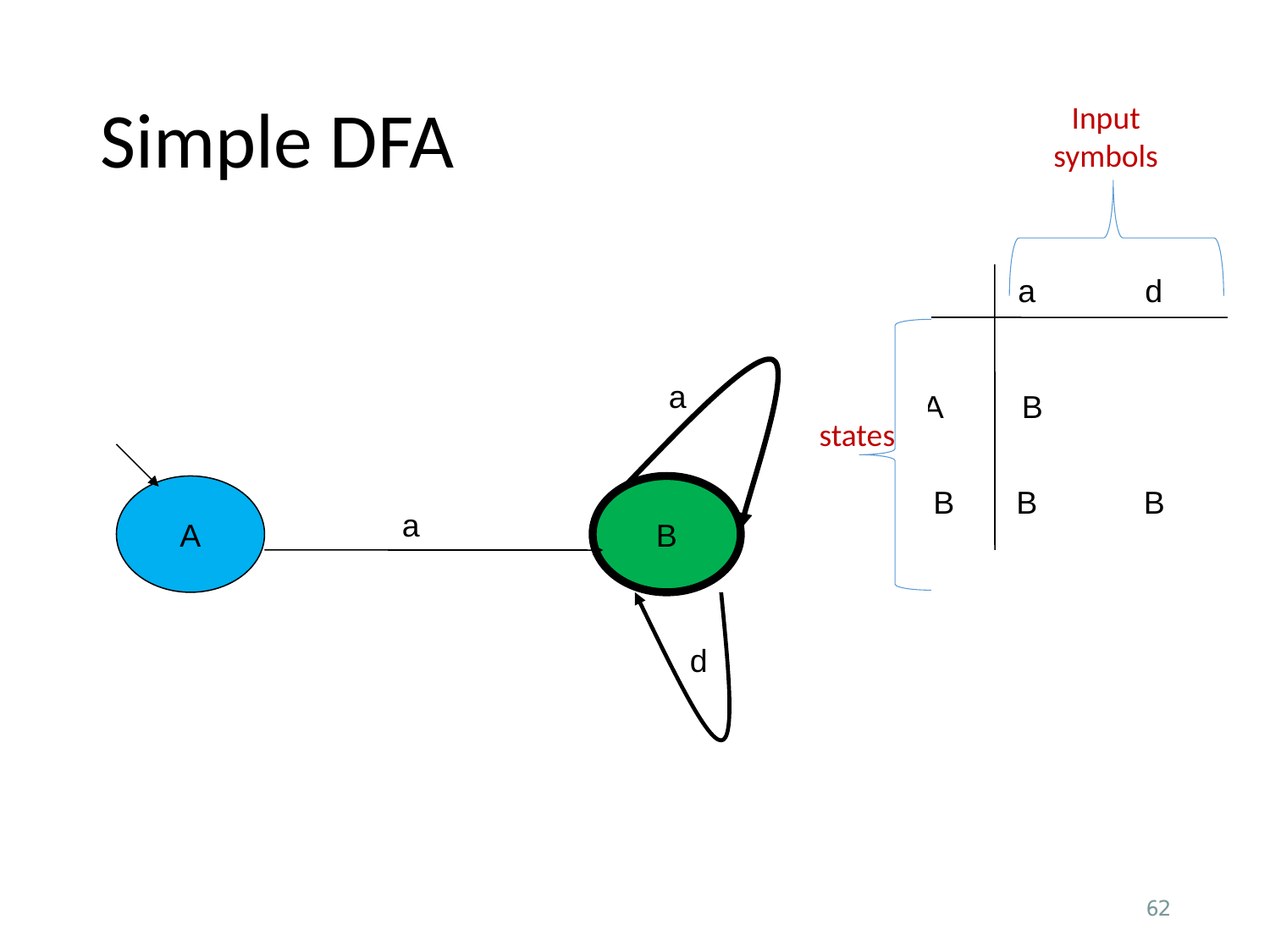

# Simple DFA
Input symbols

a	d

a
A         B
states

A
B
B       B            B
a

d
62